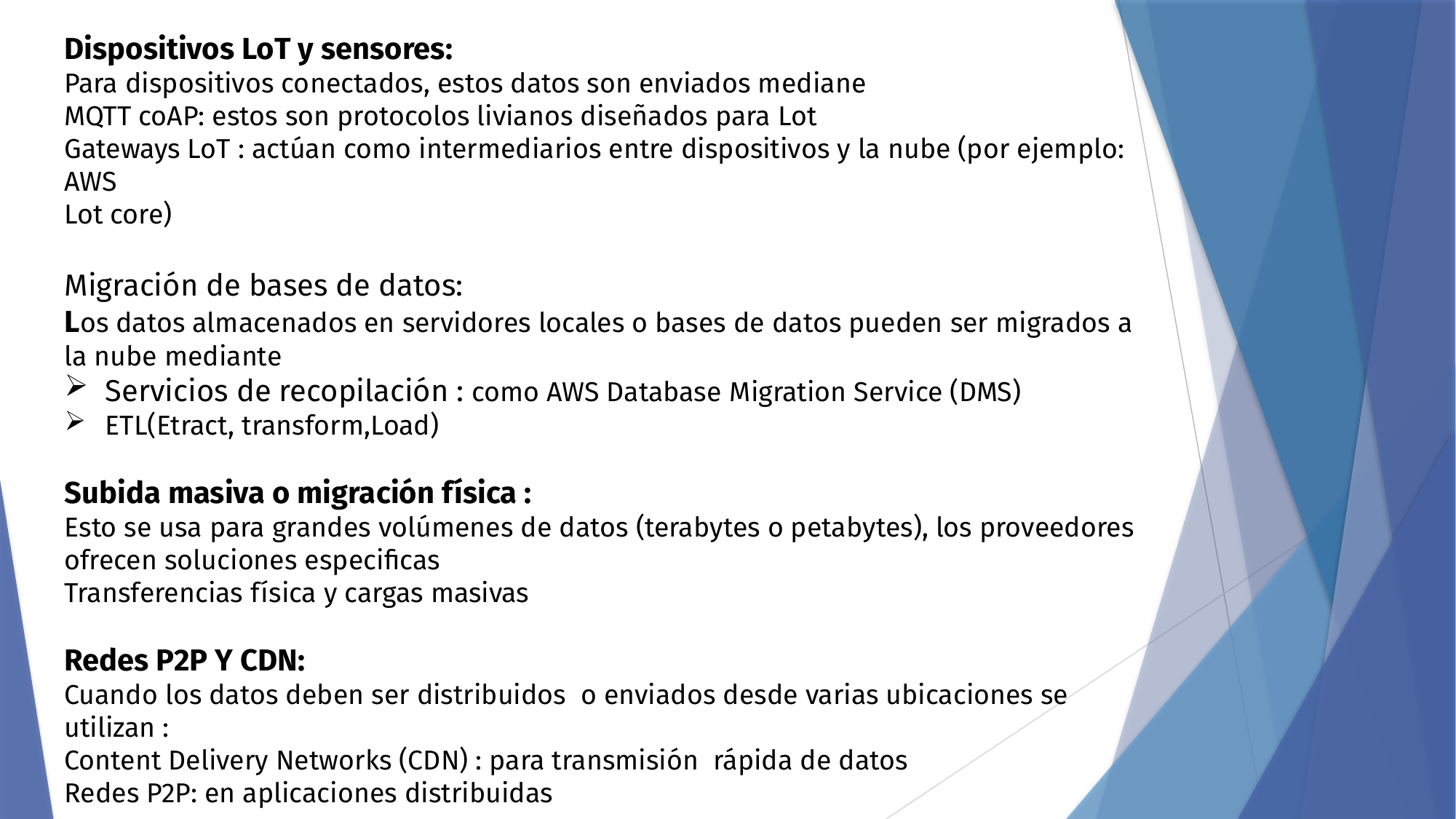

Dispositivos LoT y sensores:
Para dispositivos conectados, estos datos son enviados mediane
MQTT coAP: estos son protocolos livianos diseñados para Lot
Gateways LoT : actúan como intermediarios entre dispositivos y la nube (por ejemplo: AWS
Lot core)

Migración de bases de datos:
Los datos almacenados en servidores locales o bases de datos pueden ser migrados a la nube mediante
Servicios de recopilación : como AWS Database Migration Service (DMS)
ETL(Etract, transform,Load)

Subida masiva o migración física :
Esto se usa para grandes volúmenes de datos (terabytes o petabytes), los proveedores ofrecen soluciones especificas
Transferencias física y cargas masivas

Redes P2P Y CDN:
Cuando los datos deben ser distribuidos  o enviados desde varias ubicaciones se utilizan :
Content Delivery Networks (CDN) : para transmisión  rápida de datos
Redes P2P: en aplicaciones distribuidas